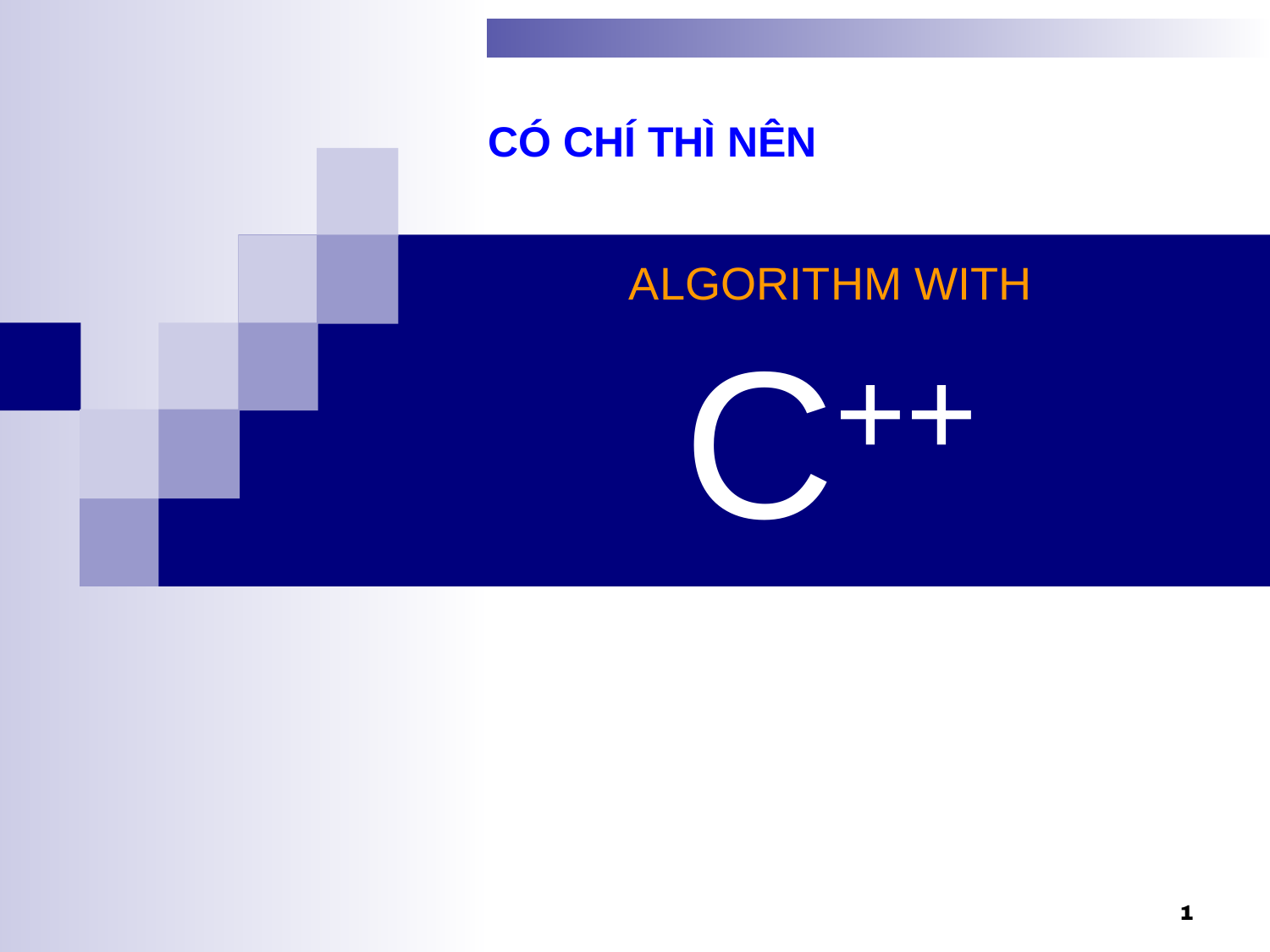

CÓ CHÍ THÌ NÊN
# ALGORITHM WITH C++

1